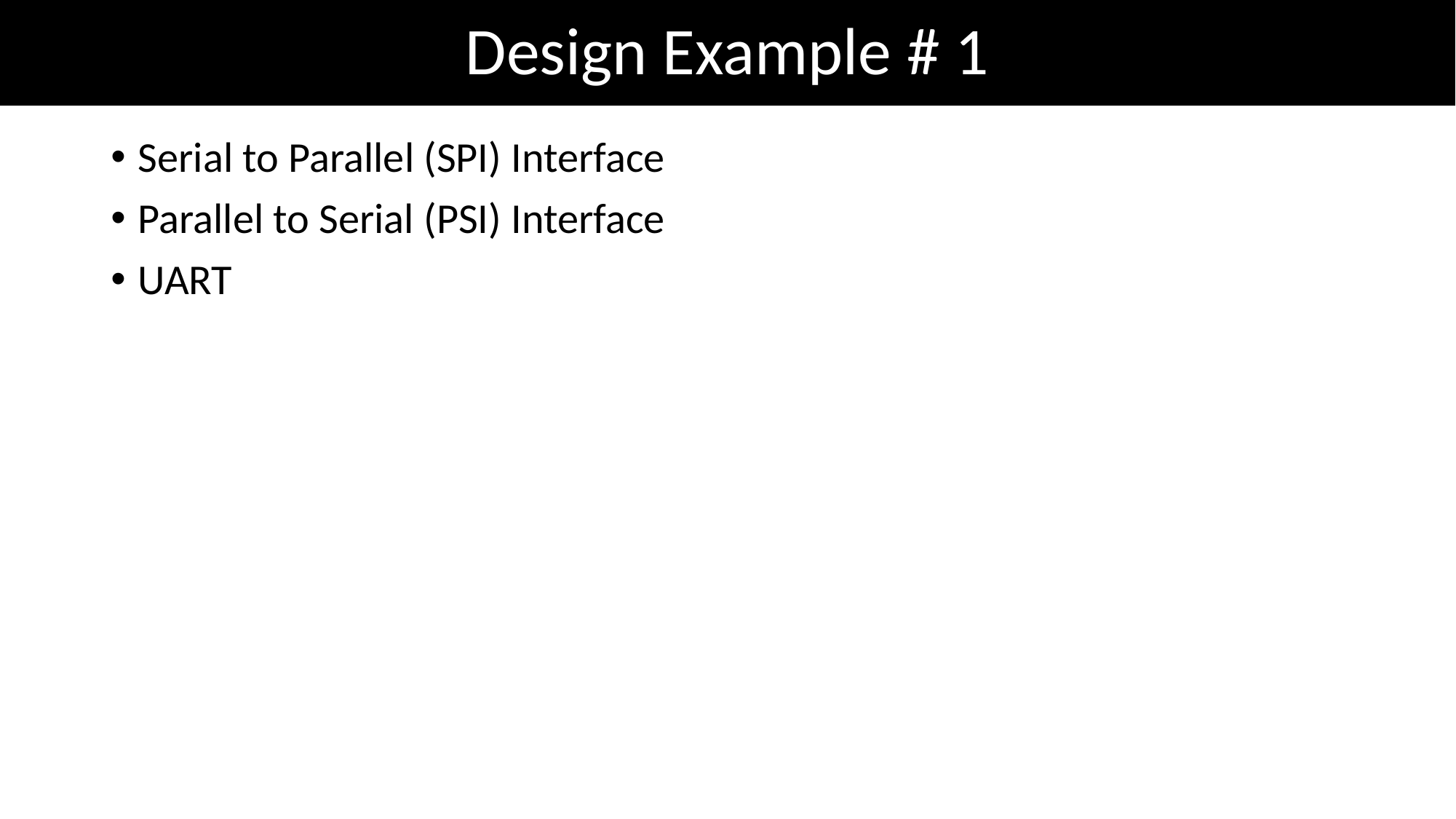

# Design Example # 1
Serial to Parallel (SPI) Interface
Parallel to Serial (PSI) Interface
UART